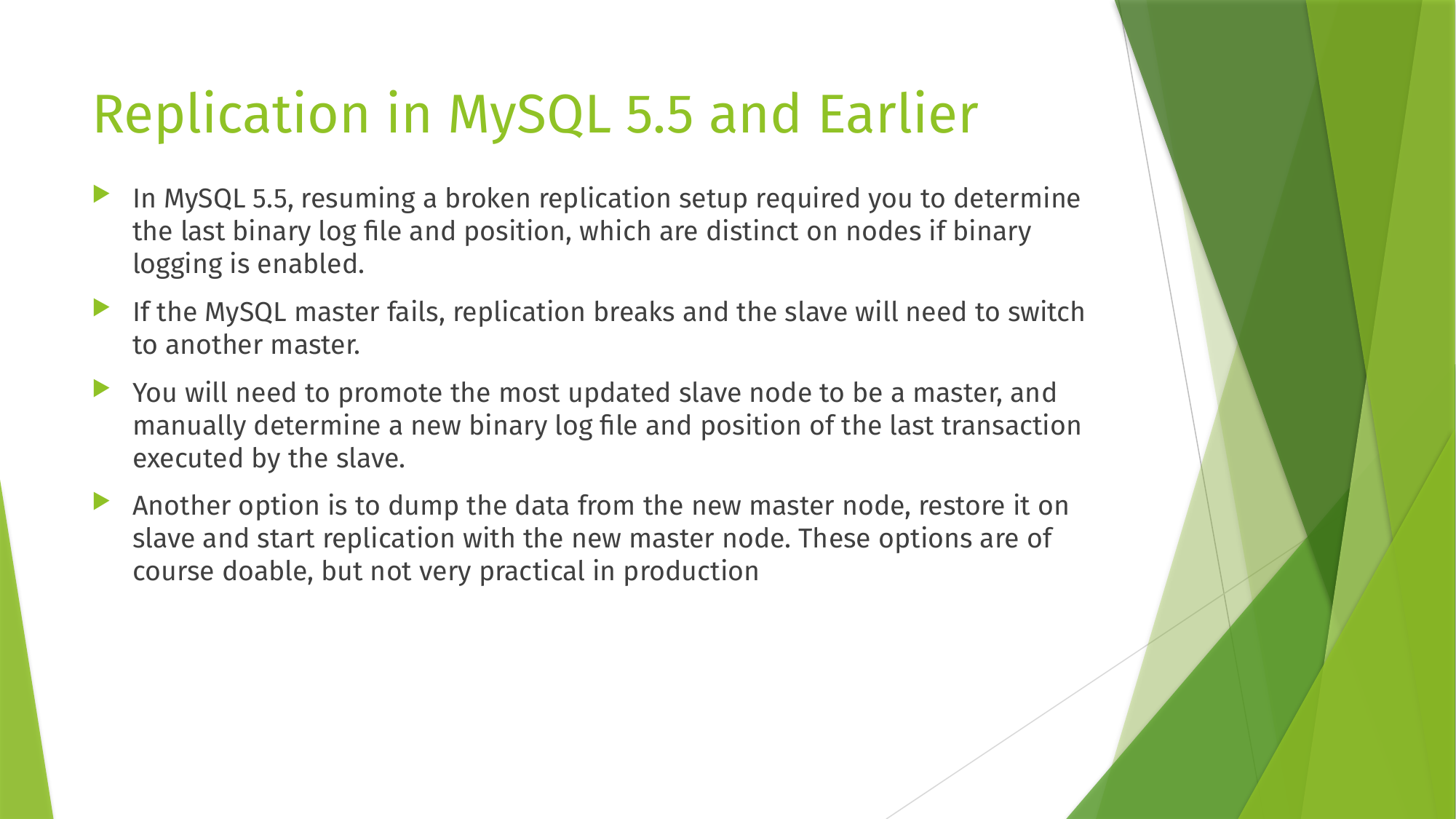

# Replication in MySQL 5.5 and Earlier
In MySQL 5.5, resuming a broken replication setup required you to determine the last binary log file and position, which are distinct on nodes if binary logging is enabled.
If the MySQL master fails, replication breaks and the slave will need to switch to another master.
You will need to promote the most updated slave node to be a master, and manually determine a new binary log file and position of the last transaction executed by the slave.
Another option is to dump the data from the new master node, restore it on slave and start replication with the new master node. These options are of course doable, but not very practical in production